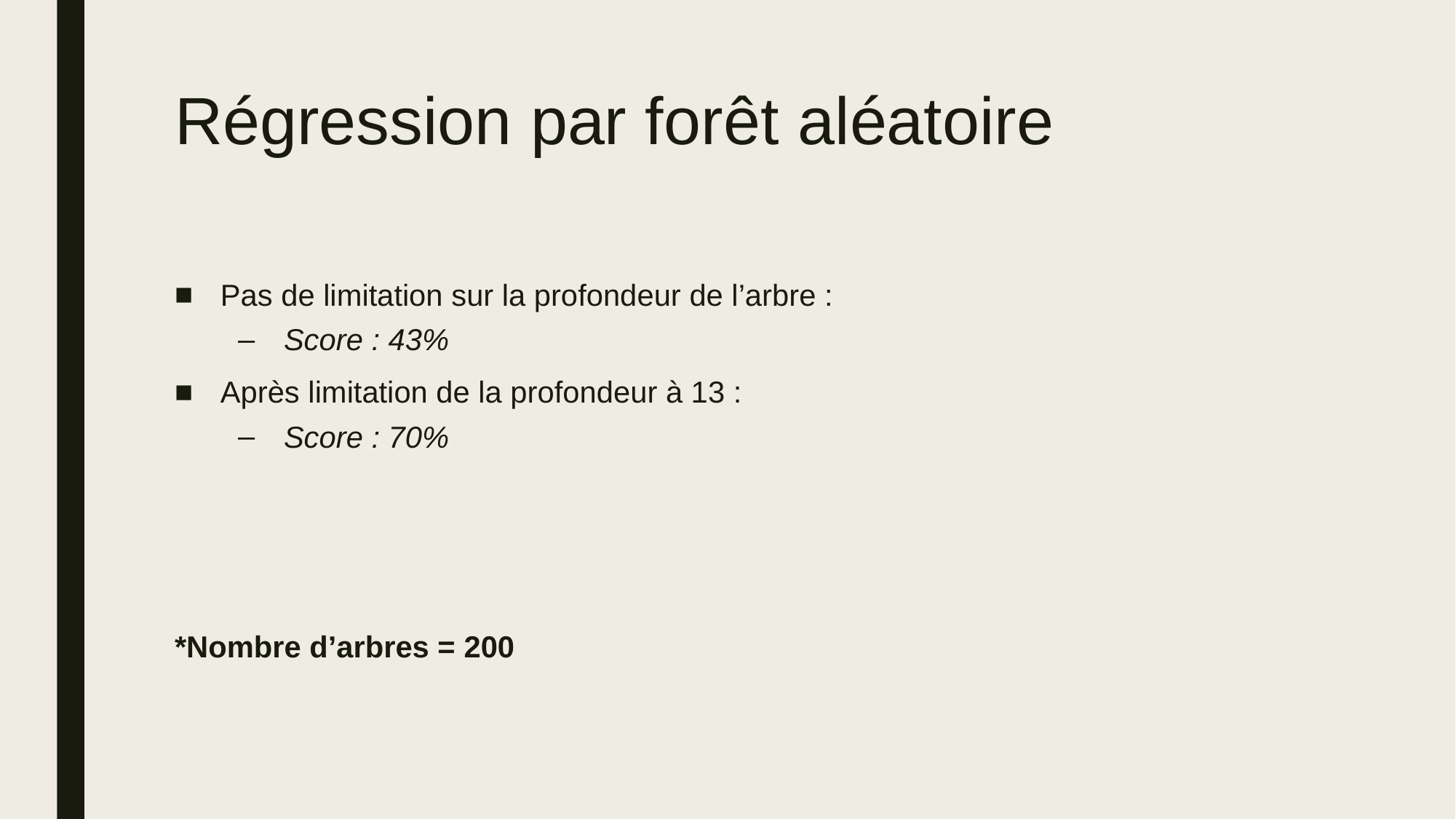

# Régression par forêt aléatoire
Pas de limitation sur la profondeur de l’arbre :
Score : 43%
Après limitation de la profondeur à 13 :
Score : 70%

*Nombre d’arbres = 200